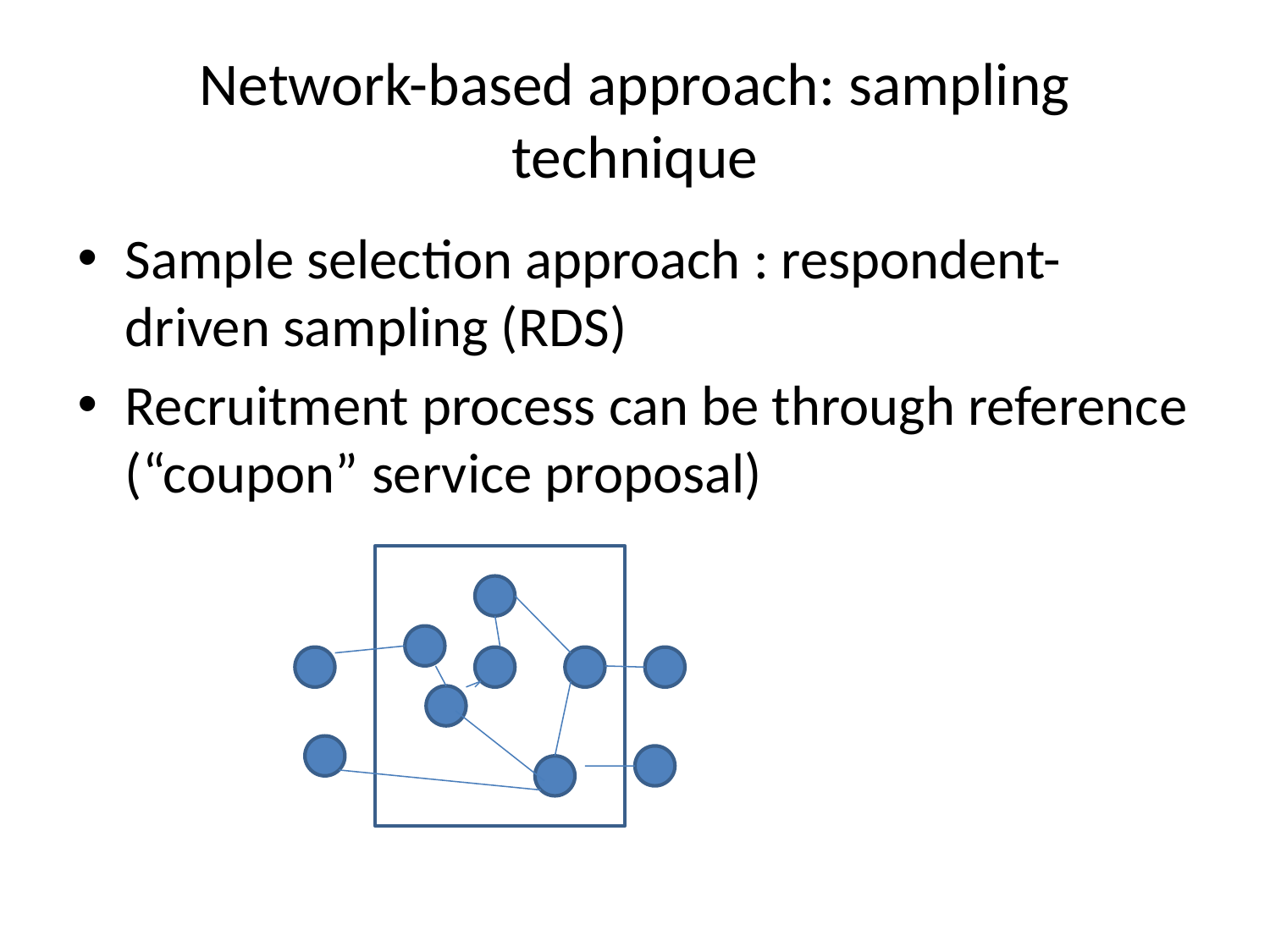

# Network-based approach: sampling technique
Sample selection approach : respondent-driven sampling (RDS)
Recruitment process can be through reference (“coupon” service proposal)